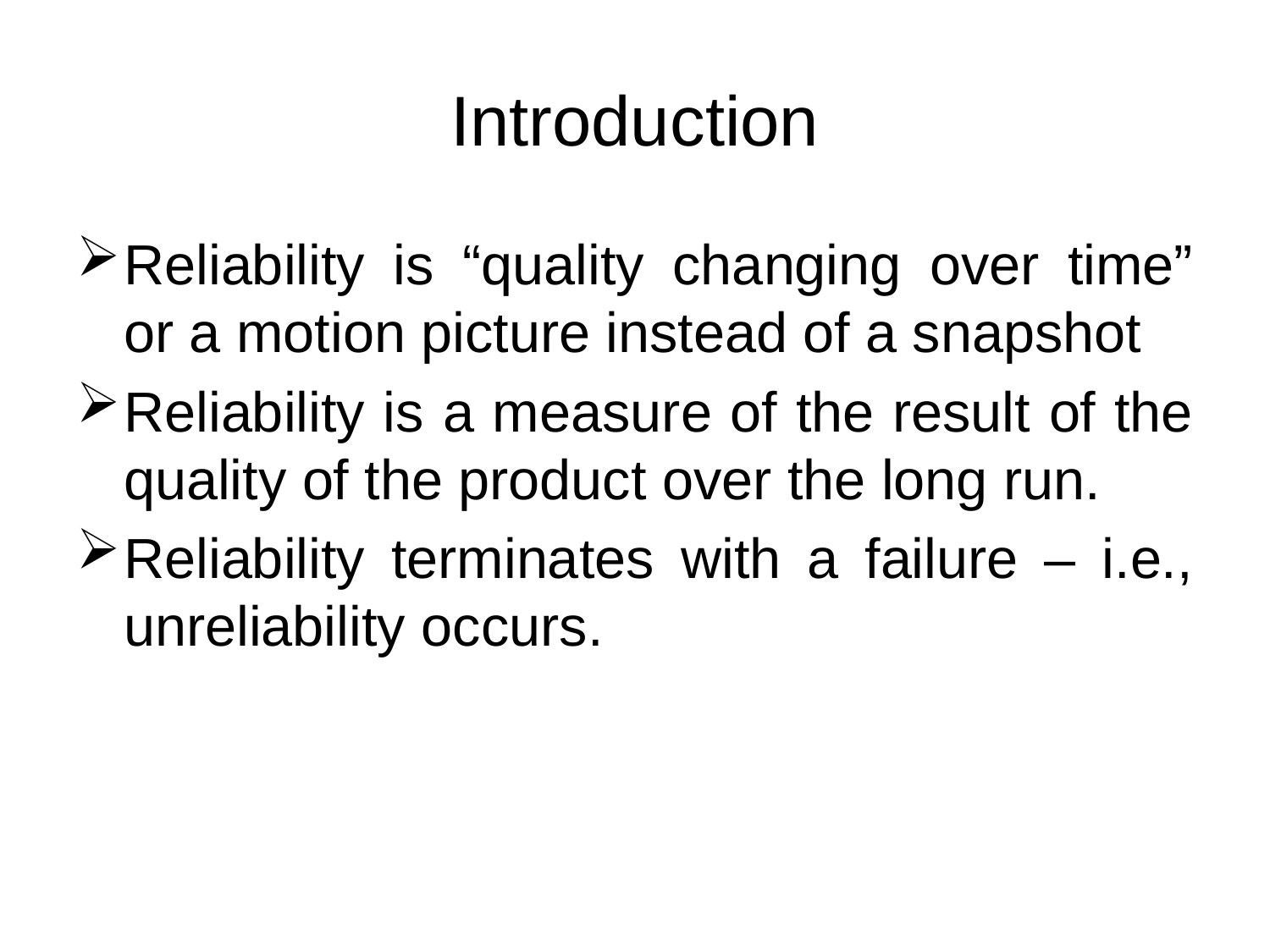

# Introduction
Reliability is “quality changing over time” or a motion picture instead of a snapshot
Reliability is a measure of the result of the quality of the product over the long run.
Reliability terminates with a failure – i.e., unreliability occurs.